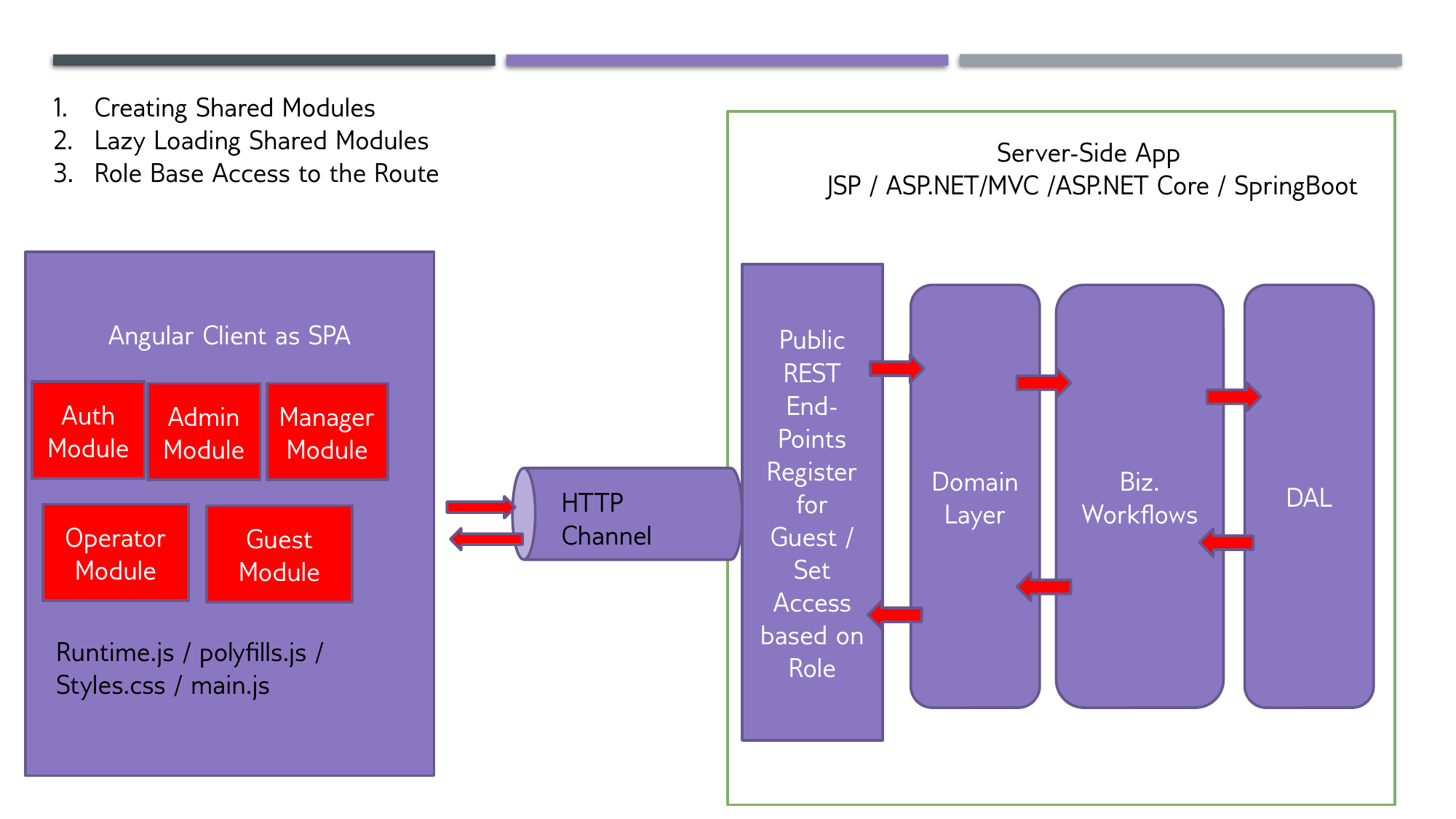

Creating Shared Modules
Lazy Loading Shared Modules
Role Base Access to the Route

Server-Side App
JSP / ASP.NET/MVC /ASP.NET Core / SpringBoot
Angular Client as SPA

Public
REST
End-
Points
Register for Guest /
Set Access based on Role
Domain
Layer
Biz. Workflows
DAL

Auth
Module

Admin
Module
Manager
Module

HTTP Channel

Operator
Module
Guest
Module

Runtime.js / polyfills.js / Styles.css / main.js